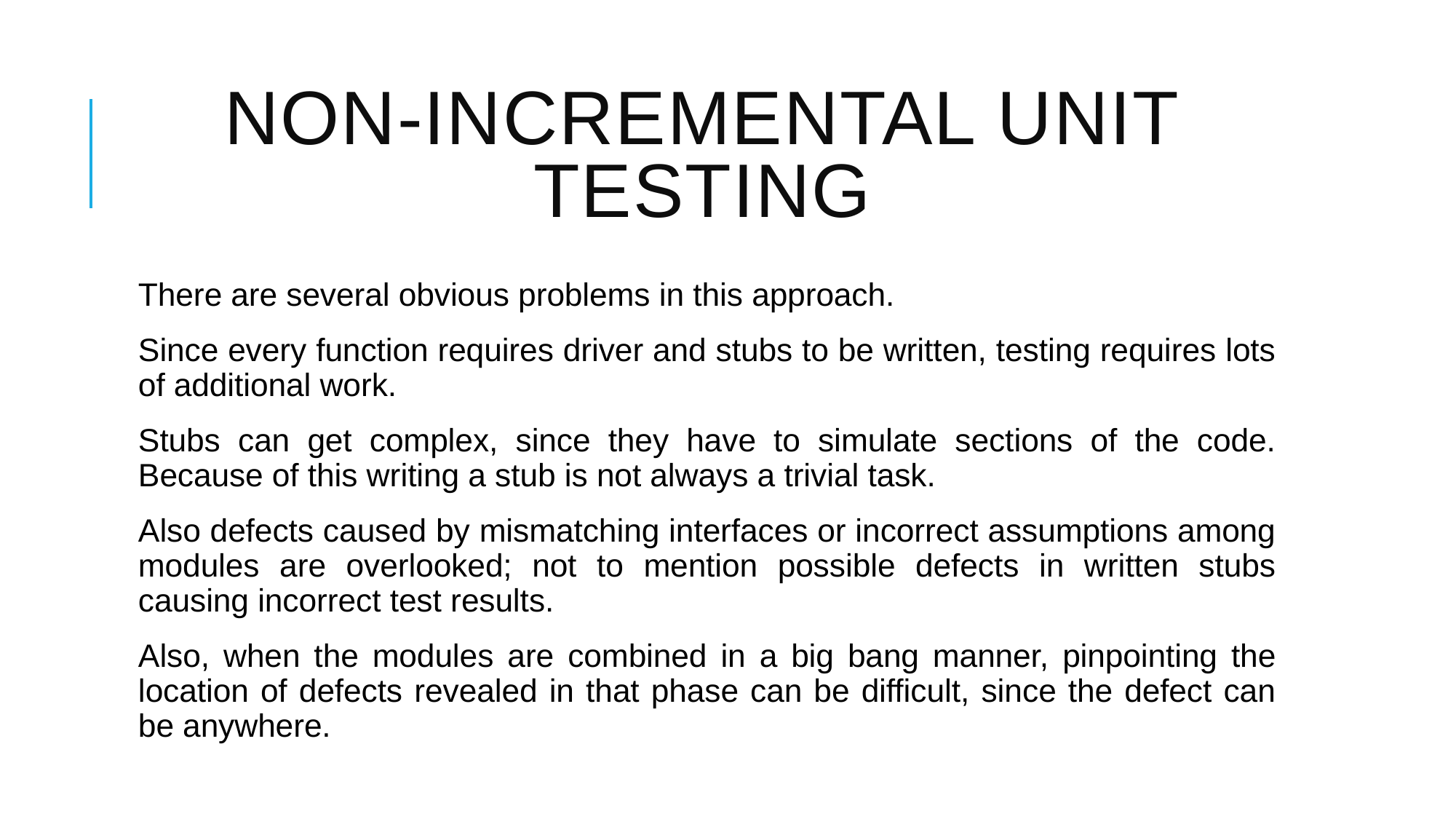

# Non-Incremental Unit Testing
There are several obvious problems in this approach.
Since every function requires driver and stubs to be written, testing requires lots of additional work.
Stubs can get complex, since they have to simulate sections of the code. Because of this writing a stub is not always a trivial task.
Also defects caused by mismatching interfaces or incorrect assumptions among modules are overlooked; not to mention possible defects in written stubs causing incorrect test results.
Also, when the modules are combined in a big bang manner, pinpointing the location of defects revealed in that phase can be difficult, since the defect can be anywhere.